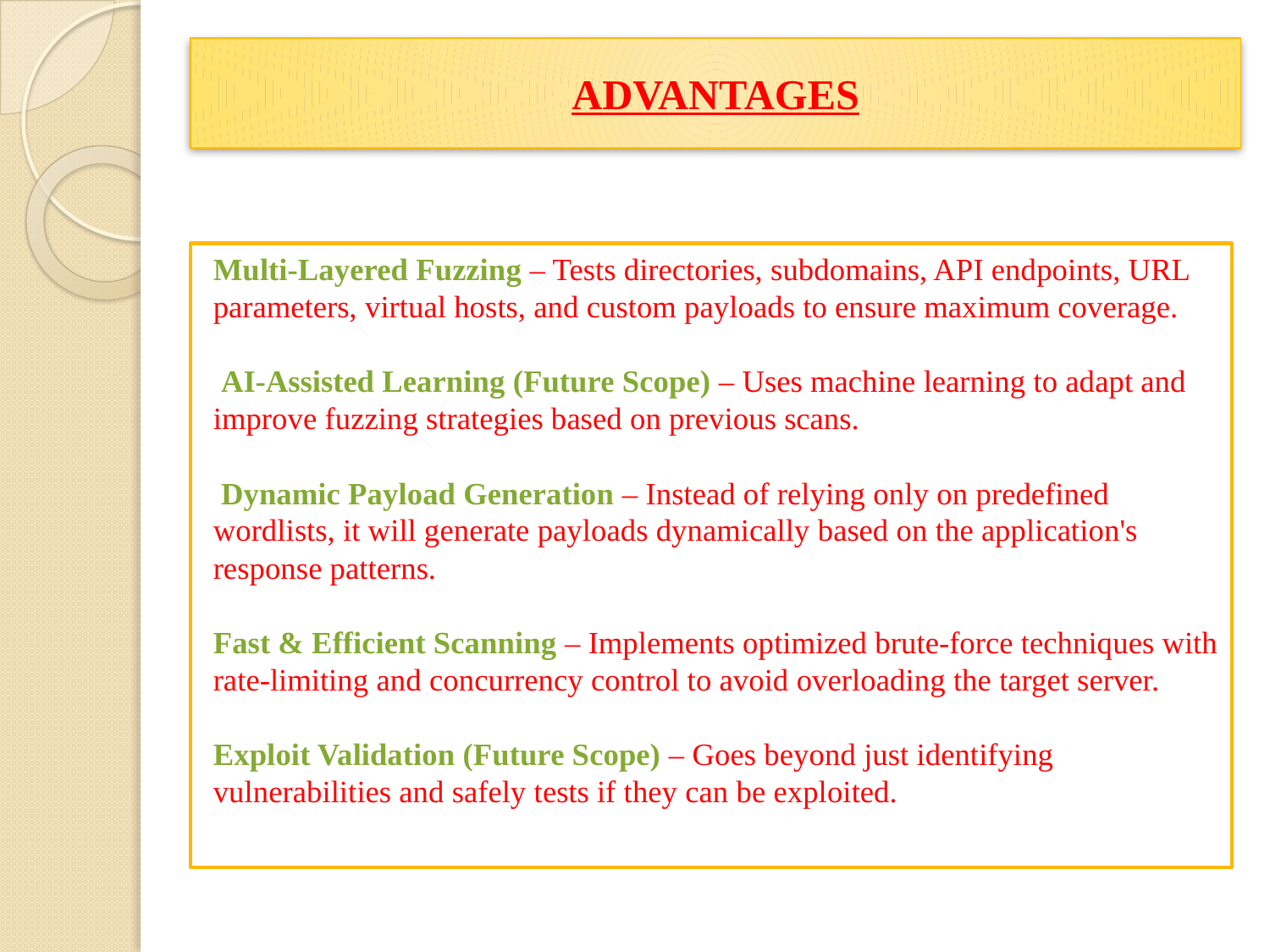

# ADVANTAGES
Multi-Layered Fuzzing – Tests directories, subdomains, API endpoints, URL parameters, virtual hosts, and custom payloads to ensure maximum coverage.

 AI-Assisted Learning (Future Scope) – Uses machine learning to adapt and improve fuzzing strategies based on previous scans.

 Dynamic Payload Generation – Instead of relying only on predefined wordlists, it will generate payloads dynamically based on the application's response patterns.

Fast & Efficient Scanning – Implements optimized brute-force techniques with rate-limiting and concurrency control to avoid overloading the target server.

Exploit Validation (Future Scope) – Goes beyond just identifying vulnerabilities and safely tests if they can be exploited.